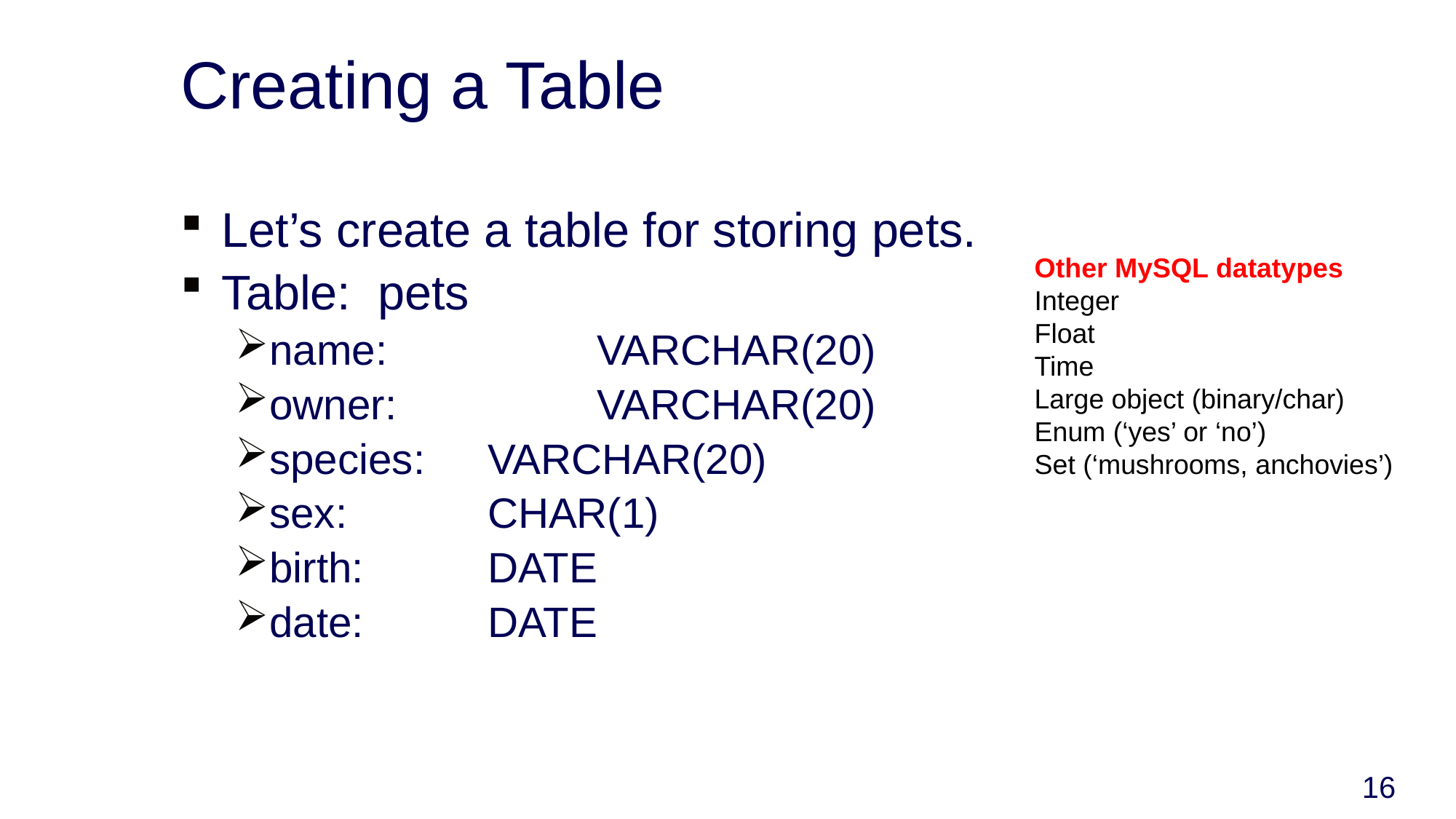

# Creating a Table
Let’s create a table for storing pets.
Table:  pets
name:		VARCHAR(20)
owner:		VARCHAR(20)
species:	VARCHAR(20)
sex:		CHAR(1)
birth:		DATE
date:		DATE
Other MySQL datatypes
Integer
Float
Time
Large object (binary/char)
Enum (‘yes’ or ‘no’)
Set (‘mushrooms, anchovies’)
16